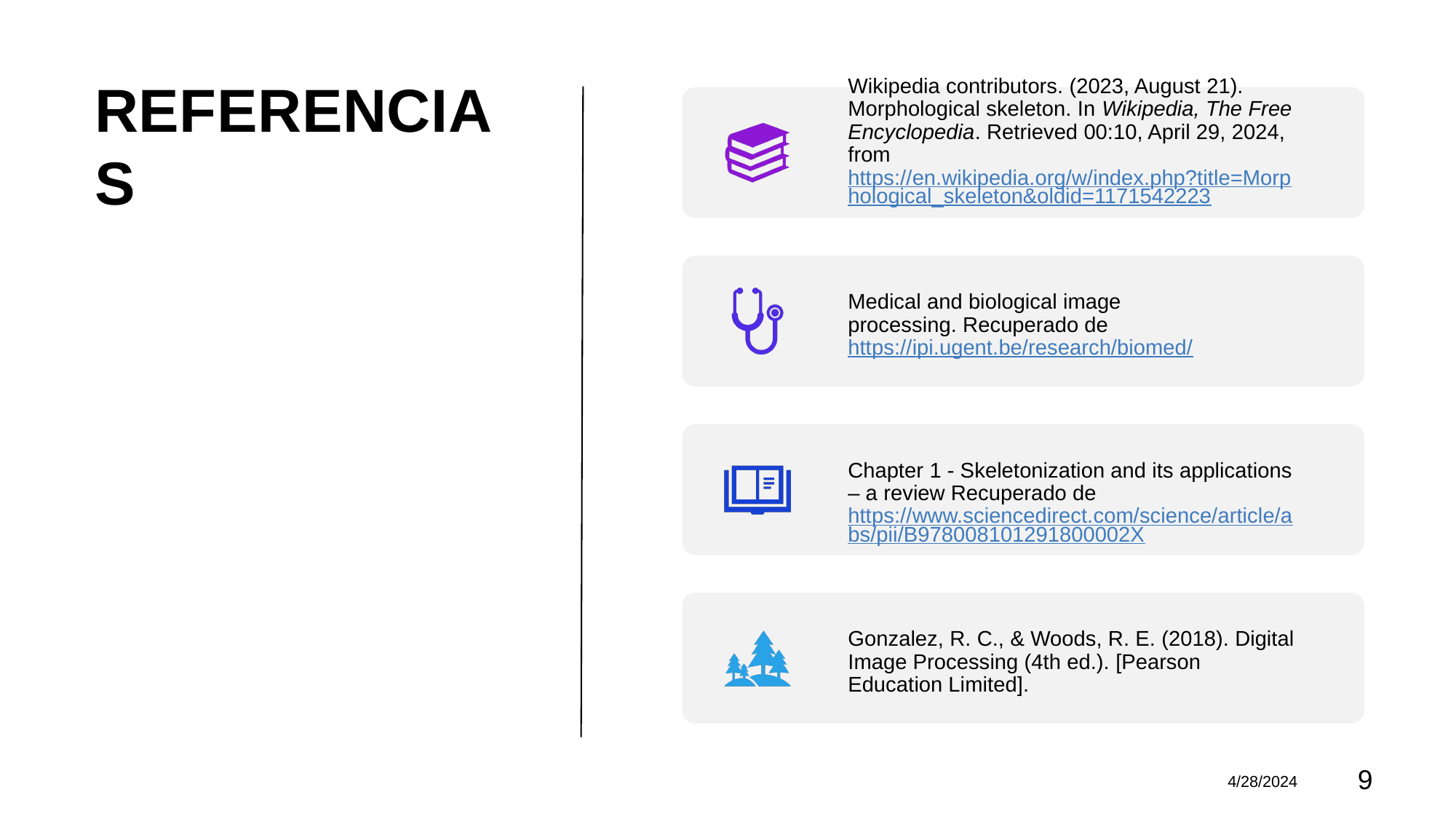

# Referencias
Wikipedia contributors. (2023, August 21). Morphological skeleton. In Wikipedia, The Free Encyclopedia. Retrieved 00:10, April 29, 2024, from https://en.wikipedia.org/w/index.php?title=Morphological_skeleton&oldid=1171542223
Medical and biological image processing. Recuperado de https://ipi.ugent.be/research/biomed/
Chapter 1 - Skeletonization and its applications – a review Recuperado de https://www.sciencedirect.com/science/article/abs/pii/B978008101291800002X
Gonzalez, R. C., & Woods, R. E. (2018). Digital Image Processing (4th ed.). [Pearson Education Limited].
4/28/2024
9